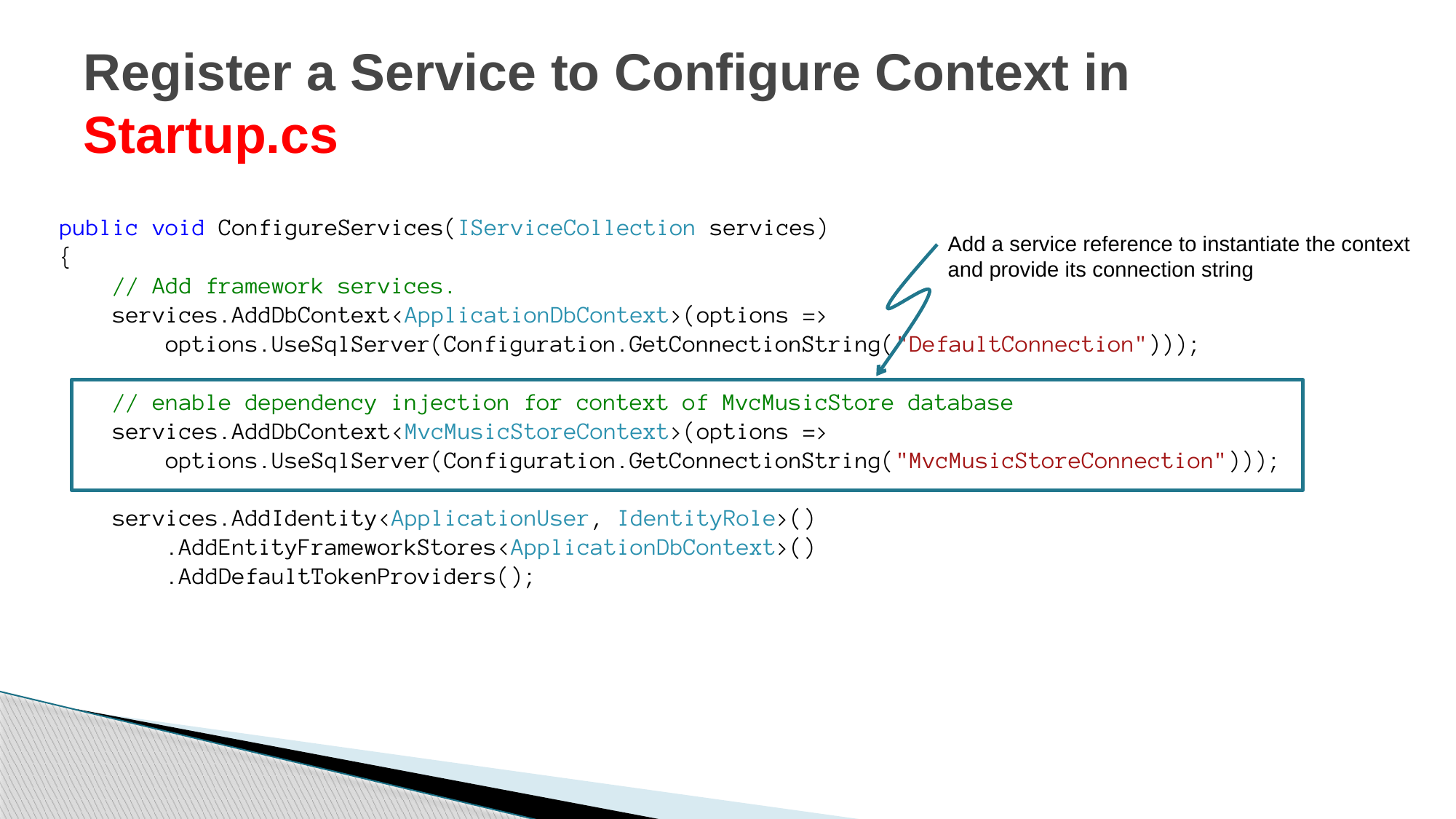

# Register a Service to Configure Context in Startup.cs
public void ConfigureServices(IServiceCollection services)
{
    // Add framework services.
    services.AddDbContext<ApplicationDbContext>(options =>
        options.UseSqlServer(Configuration.GetConnectionString("DefaultConnection")));

    // enable dependency injection for context of MvcMusicStore database
    services.AddDbContext<MvcMusicStoreContext>(options =>
        options.UseSqlServer(Configuration.GetConnectionString("MvcMusicStoreConnection")));

    services.AddIdentity<ApplicationUser, IdentityRole>()
        .AddEntityFrameworkStores<ApplicationDbContext>()
        .AddDefaultTokenProviders();
Add a service reference to instantiate the context and provide its connection string